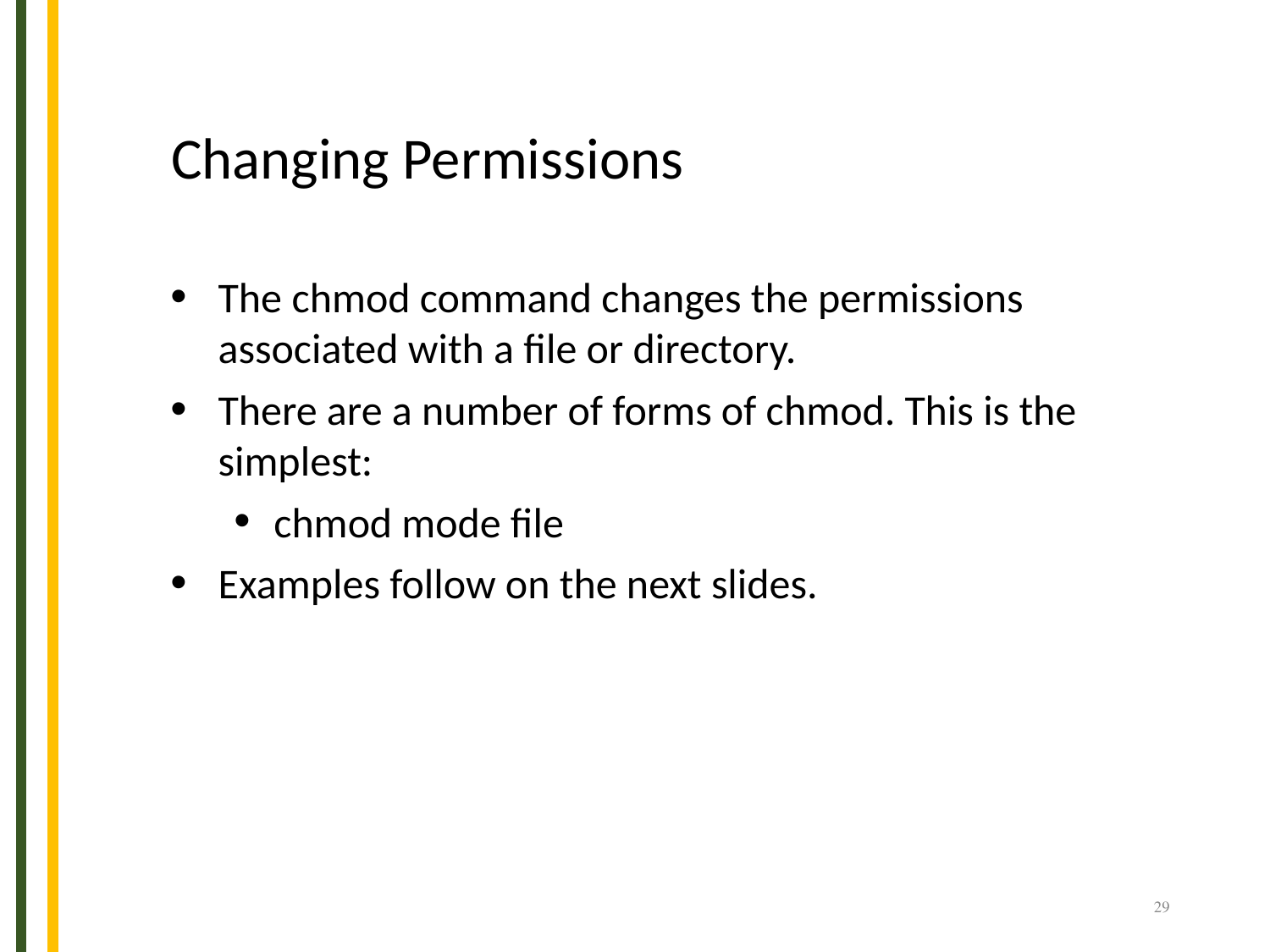

Changing Permissions
The chmod command changes the permissions associated with a file or directory.
There are a number of forms of chmod. This is the simplest:
chmod mode file
Examples follow on the next slides.
29